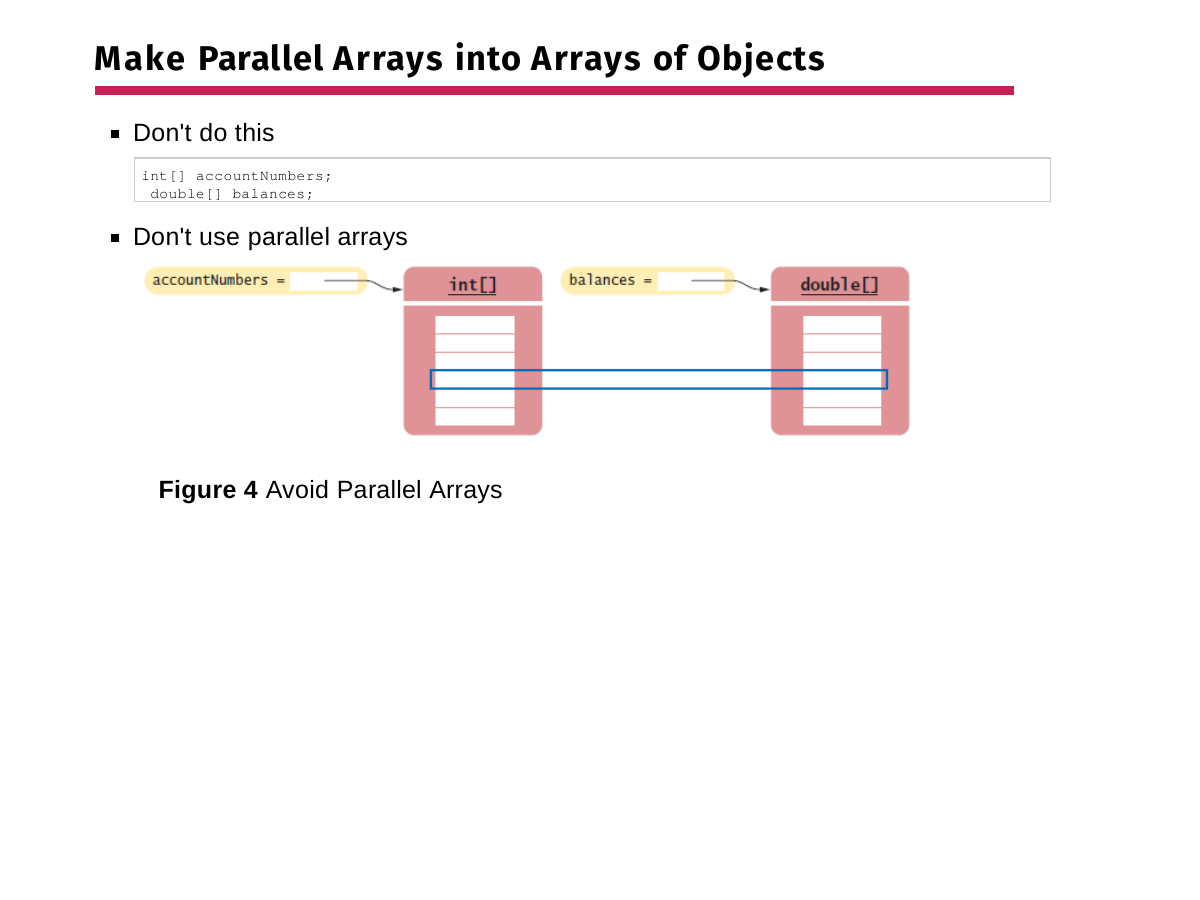

# Make Parallel Arrays into Arrays of Objects
Don't do this

int[] accountNumbers;  double[] balances;
Don't use parallel arrays

Figure 4 Avoid Parallel Arrays